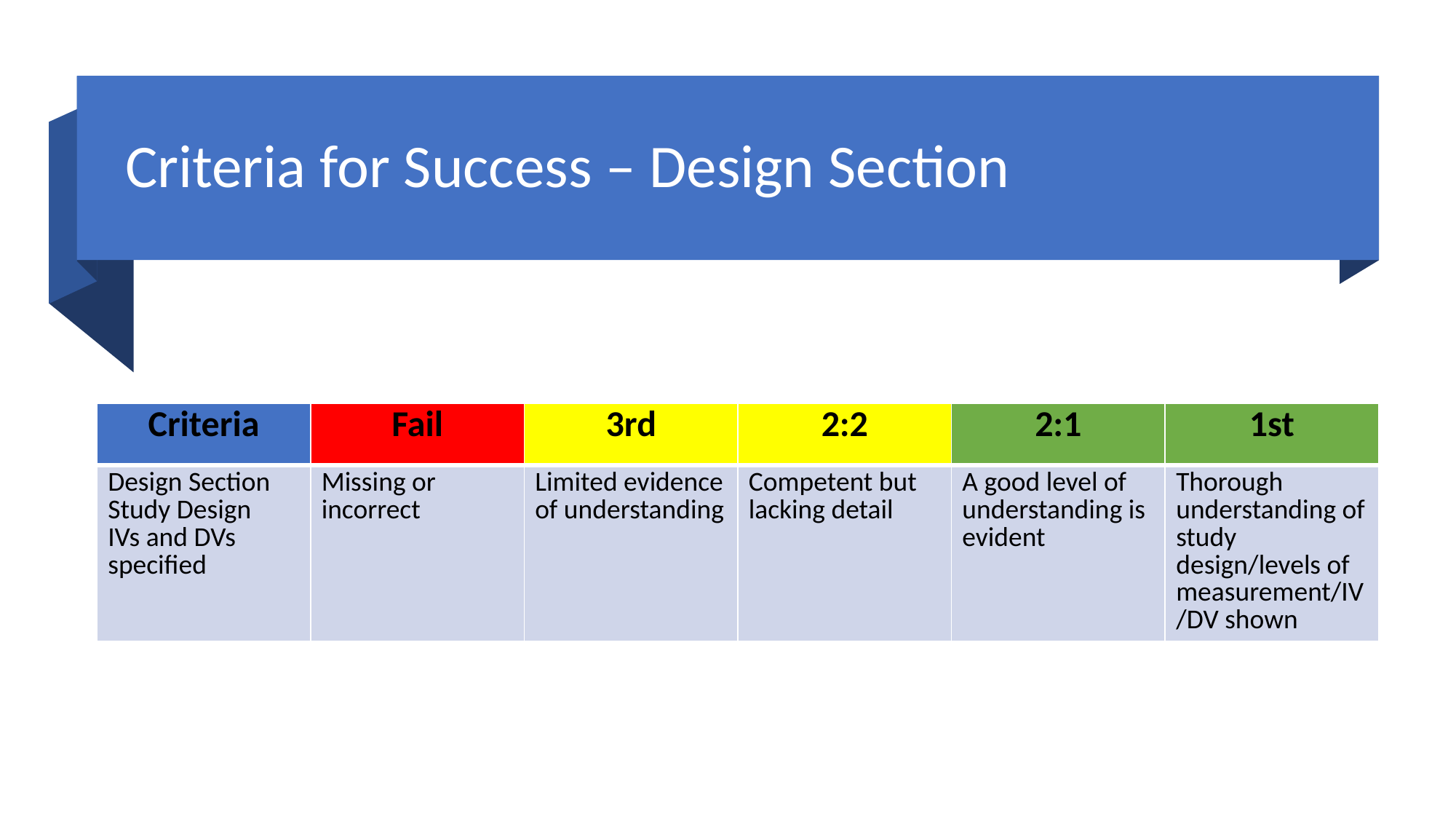

# Criteria for Success – Design Section

| Criteria | Fail | 3rd | 2:2 | 2:1 | 1st |
| --- | --- | --- | --- | --- | --- |
| Design Section Study Design IVs and DVs specified | Missing or incorrect | Limited evidence of understanding | Competent but lacking detail | A good level of understanding is evident | Thorough understanding of study design/levels of measurement/IV/DV shown |